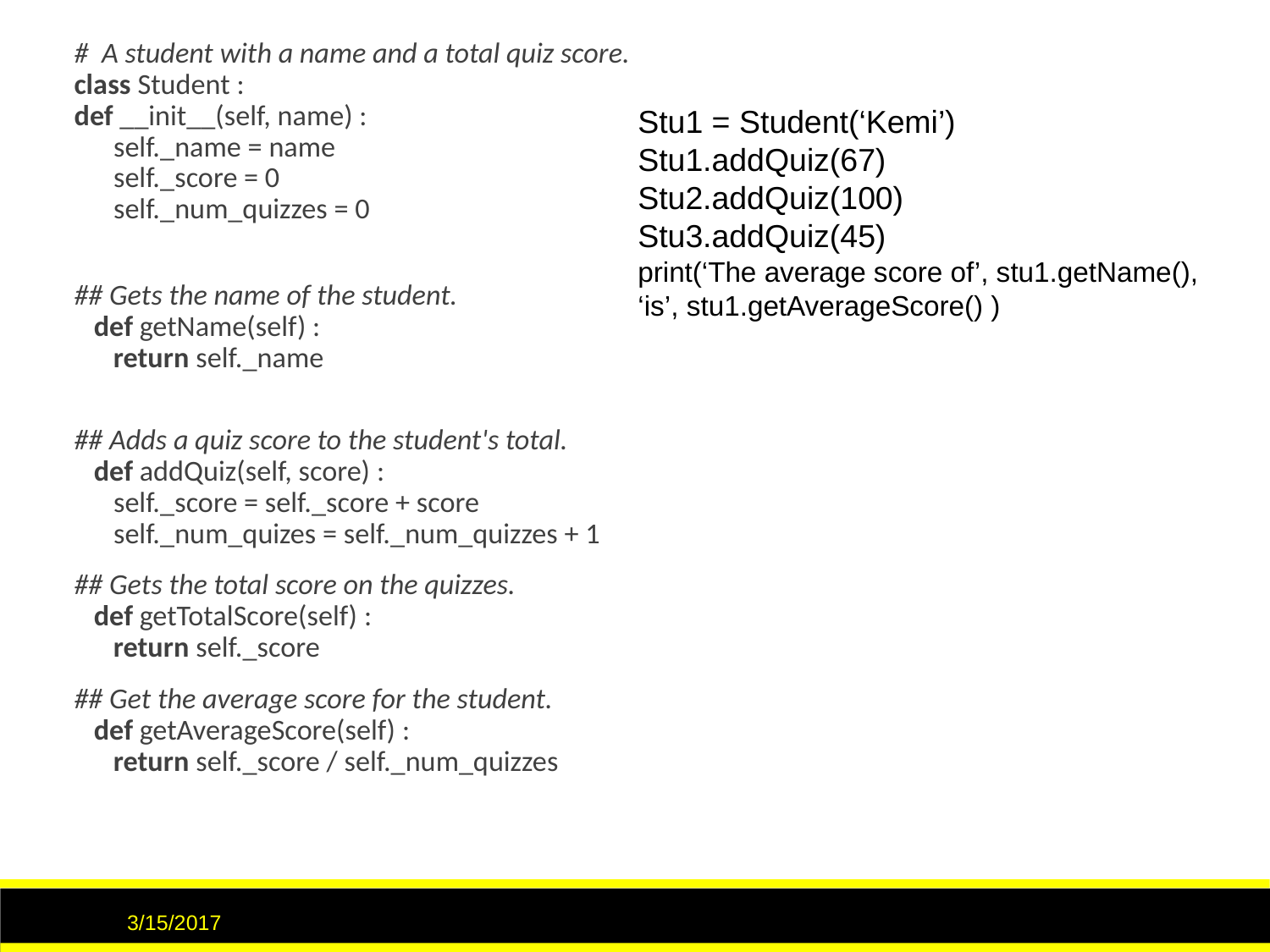

#  A student with a name and a total quiz score. class Student : def __init__(self, name) : self._name = name self._score = 0 self._num_quizzes = 0
## Gets the name of the student. def getName(self) : return self._name
## Adds a quiz score to the student's total. def addQuiz(self, score) : self._score = self._score + score self._num_quizes = self._num_quizzes + 1
## Gets the total score on the quizzes. def getTotalScore(self) : return self._score
## Get the average score for the student. def getAverageScore(self) : return self._score / self._num_quizzes
Stu1 = Student(‘Kemi’)
Stu1.addQuiz(67)
Stu2.addQuiz(100)
Stu3.addQuiz(45)
print(‘The average score of’, stu1.getName(), ‘is’, stu1.getAverageScore() )
3/15/2017